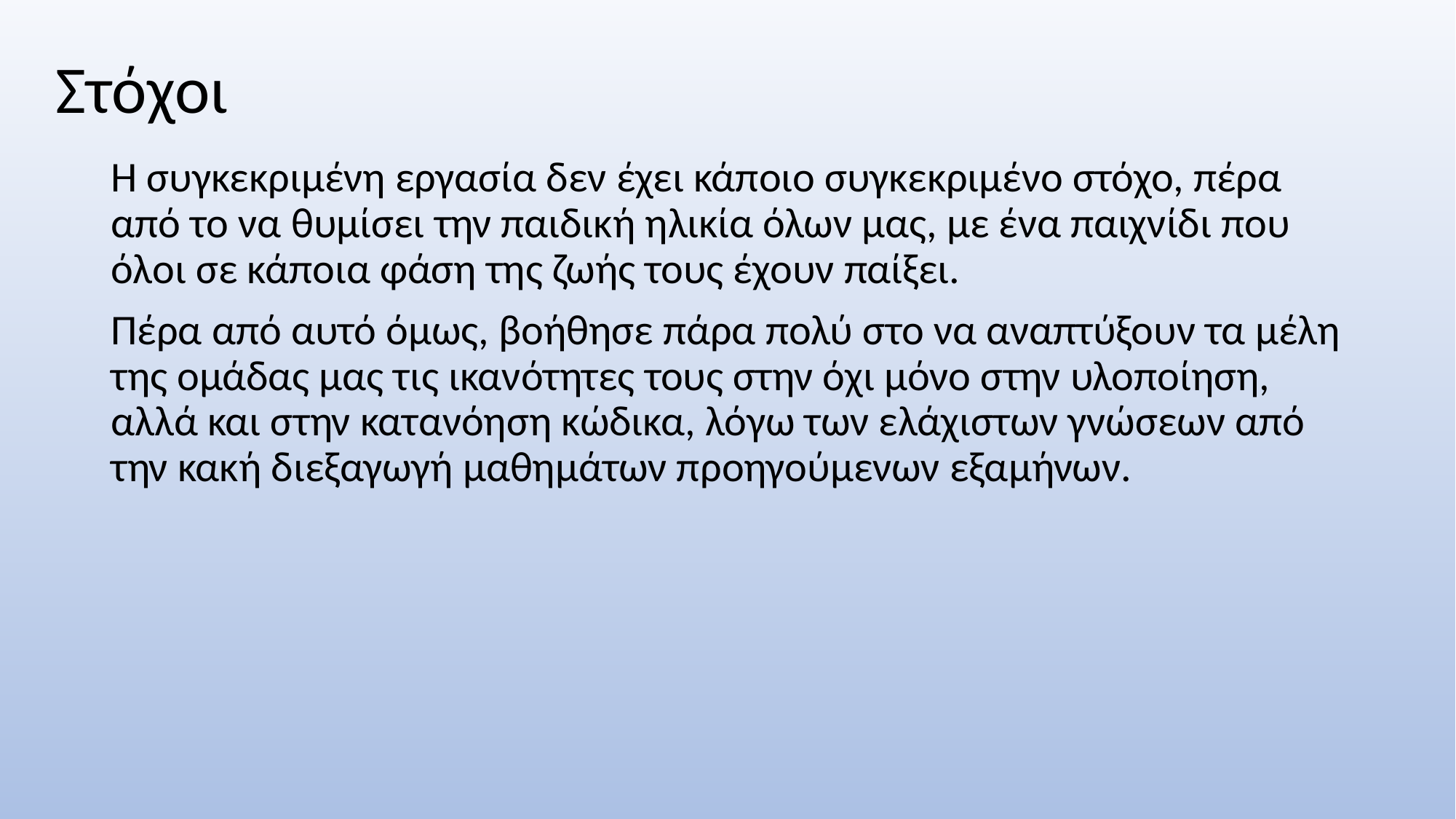

# Στόχοι
Η συγκεκριμένη εργασία δεν έχει κάποιο συγκεκριμένο στόχο, πέρα από το να θυμίσει την παιδική ηλικία όλων μας, με ένα παιχνίδι που όλοι σε κάποια φάση της ζωής τους έχουν παίξει.
Πέρα από αυτό όμως, βοήθησε πάρα πολύ στο να αναπτύξουν τα μέλη της ομάδας μας τις ικανότητες τους στην όχι μόνο στην υλοποίηση, αλλά και στην κατανόηση κώδικα, λόγω των ελάχιστων γνώσεων από την κακή διεξαγωγή μαθημάτων προηγούμενων εξαμήνων.